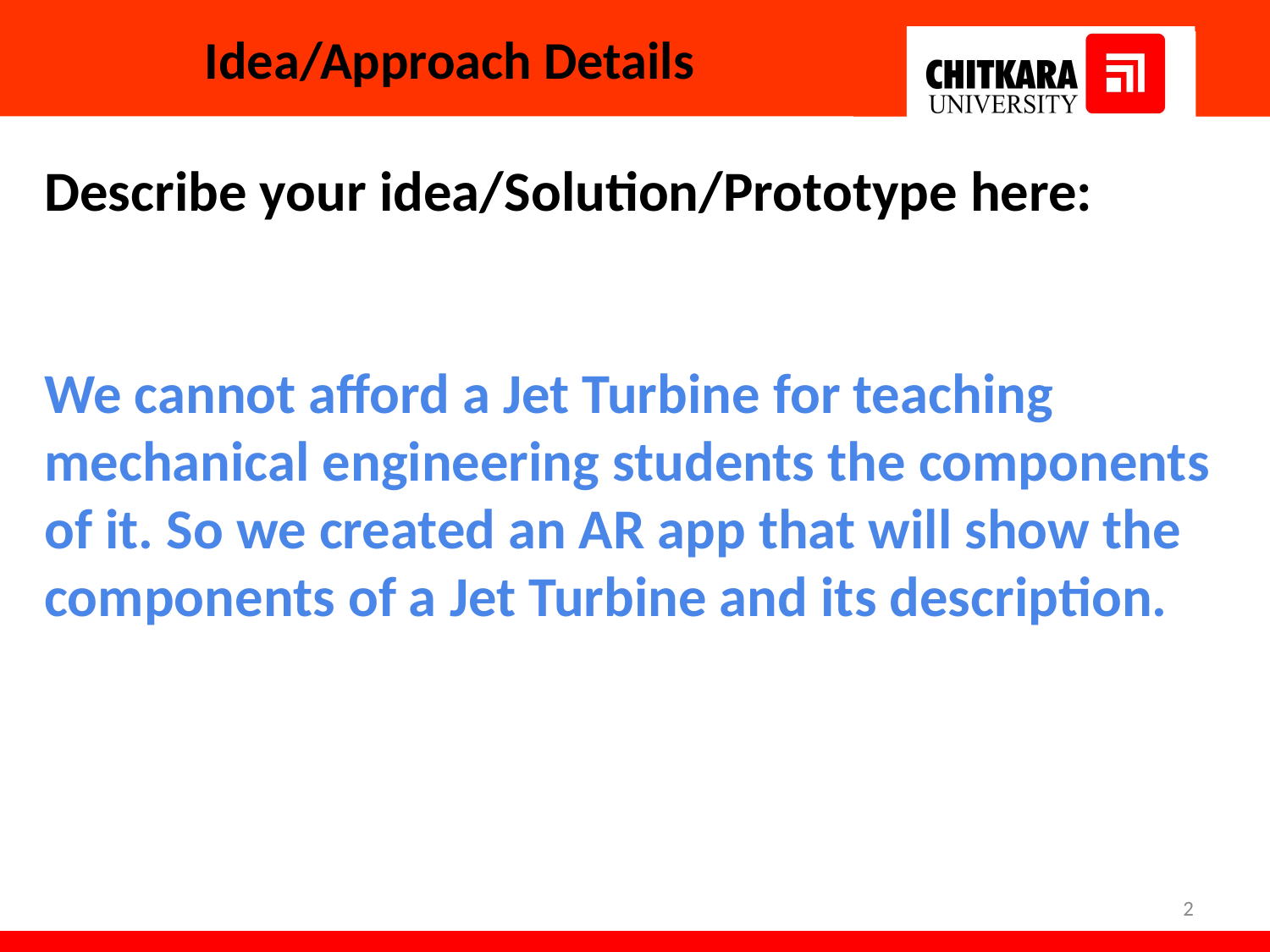

# Idea/Approach Details
Describe your idea/Solution/Prototype here:

We cannot afford a Jet Turbine for teaching mechanical engineering students the components of it. So we created an AR app that will show the components of a Jet Turbine and its description.
2